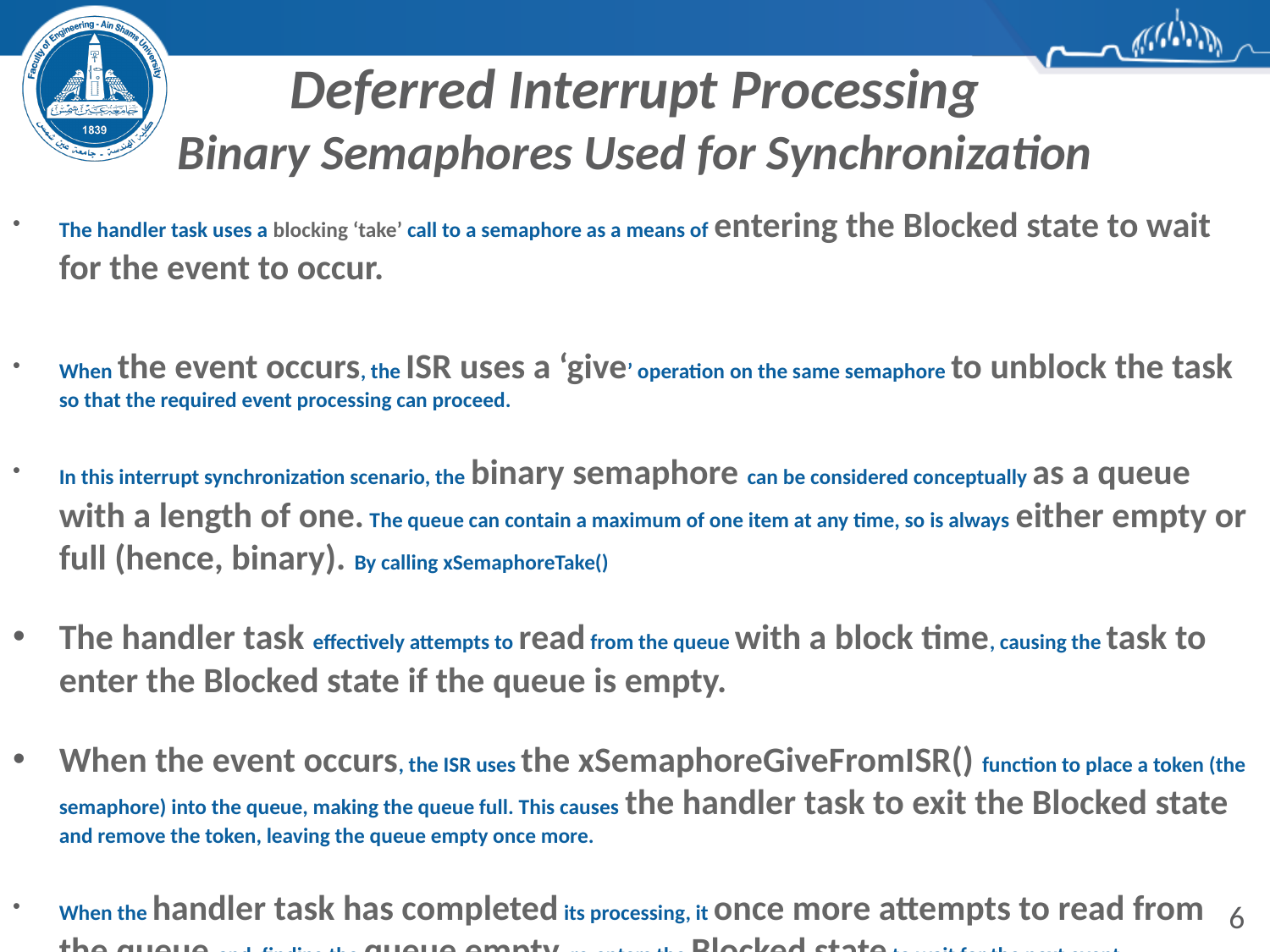

# Deferred Interrupt Processing Binary Semaphores Used for Synchronization
The handler task uses a blocking ‘take’ call to a semaphore as a means of entering the Blocked state to wait for the event to occur.

When the event occurs, the ISR uses a ‘give’ operation on the same semaphore to unblock the task so that the required event processing can proceed.

In this interrupt synchronization scenario, the binary semaphore can be considered conceptually as a queue with a length of one. The queue can contain a maximum of one item at any time, so is always either empty or full (hence, binary). By calling xSemaphoreTake()

The handler task effectively attempts to read from the queue with a block time, causing the task to enter the Blocked state if the queue is empty.

When the event occurs, the ISR uses the xSemaphoreGiveFromISR() function to place a token (the semaphore) into the queue, making the queue full. This causes the handler task to exit the Blocked state and remove the token, leaving the queue empty once more.

When the handler task has completed its processing, it once more attempts to read from the queue and, finding the queue empty, re-enters the Blocked state to wait for the next event.